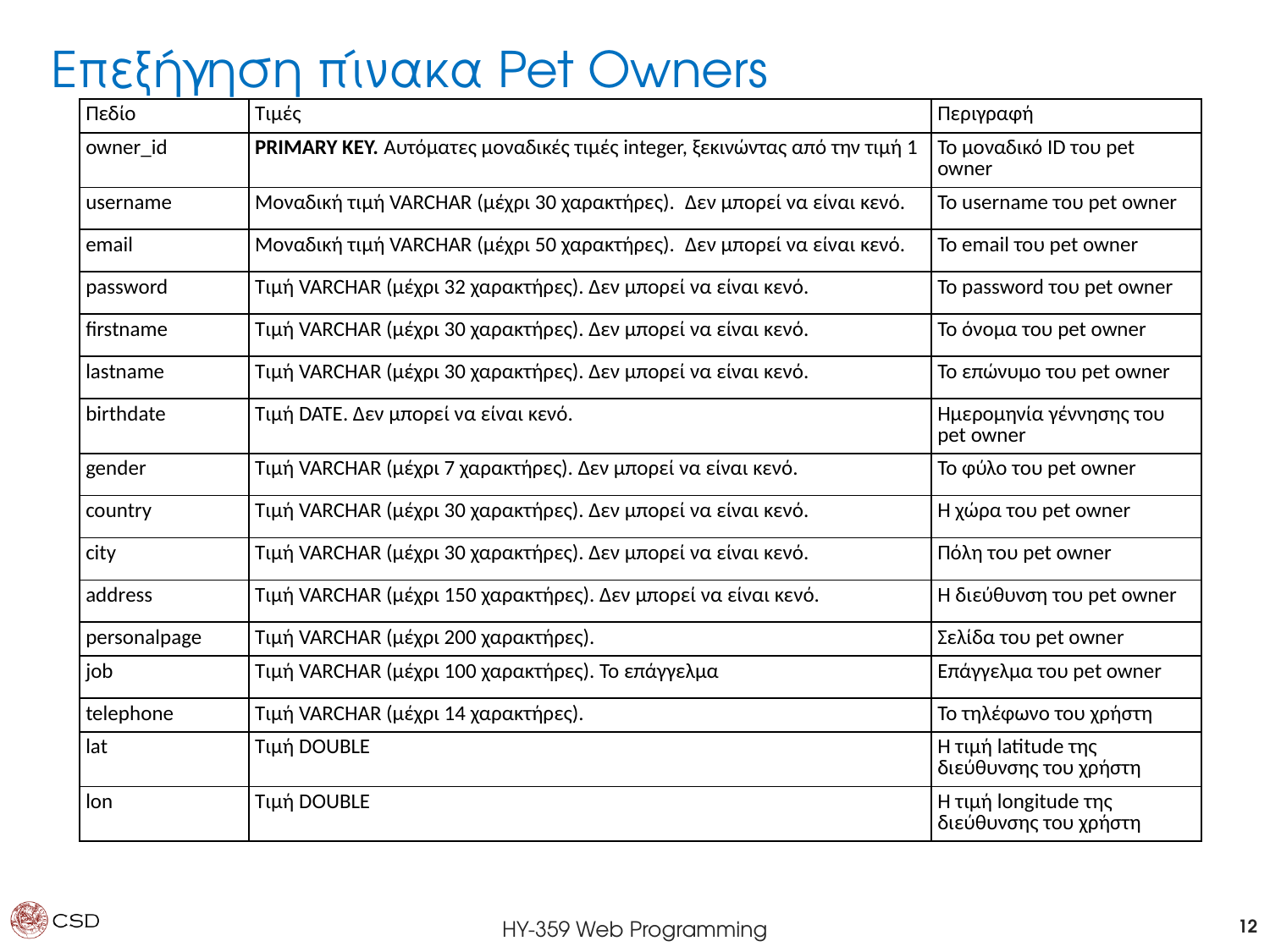

Επεξήγηση πίνακα Pet Owners
| Πεδίο | Τιμές | Περιγραφή |
| --- | --- | --- |
| owner\_id | PRIMARY KEY. Αυτόματες μοναδικές τιμές integer, ξεκινώντας από την τιμή 1 | Το μοναδικό ID του pet owner |
| username | Μοναδική τιμή VARCHAR (μέχρι 30 χαρακτήρες).  Δεν μπορεί να είναι κενό. | Το username του pet owner |
| email | Μοναδική τιμή VARCHAR (μέχρι 50 χαρακτήρες).  Δεν μπορεί να είναι κενό. | Το email του pet owner |
| password | Τιμή VARCHAR (μέχρι 32 χαρακτήρες). Δεν μπορεί να είναι κενό. | Το password του pet owner |
| firstname | Τιμή VARCHAR (μέχρι 30 χαρακτήρες). Δεν μπορεί να είναι κενό. | Το όνομα του pet owner |
| lastname | Τιμή VARCHAR (μέχρι 30 χαρακτήρες). Δεν μπορεί να είναι κενό. | Το επώνυμο του pet owner |
| birthdate | Τιμή DATE. Δεν μπορεί να είναι κενό. | Ημερομηνία γέννησης του pet owner |
| gender | Τιμή VARCHAR (μέχρι 7 χαρακτήρες). Δεν μπορεί να είναι κενό. | Το φύλο του pet owner |
| country | Τιμή VARCHAR (μέχρι 30 χαρακτήρες). Δεν μπορεί να είναι κενό. | Η χώρα του pet owner |
| city | Τιμή VARCHAR (μέχρι 30 χαρακτήρες). Δεν μπορεί να είναι κενό. | Πόλη του pet owner |
| address | Τιμή VARCHAR (μέχρι 150 χαρακτήρες). Δεν μπορεί να είναι κενό. | Η διεύθυνση του pet owner |
| personalpage | Τιμή VARCHAR (μέχρι 200 χαρακτήρες). | Σελίδα του pet owner |
| job | Τιμή VARCHAR (μέχρι 100 χαρακτήρες). Το επάγγελμα | Επάγγελμα του pet owner |
| telephone | Τιμή VARCHAR (μέχρι 14 χαρακτήρες). | Το τηλέφωνο του χρήστη |
| lat | Τιμή DOUBLE | Η τιμή latitude της διεύθυνσης του χρήστη |
| lon | Τιμή DOUBLE | Η τιμή longitude της διεύθυνσης του χρήστη |
12